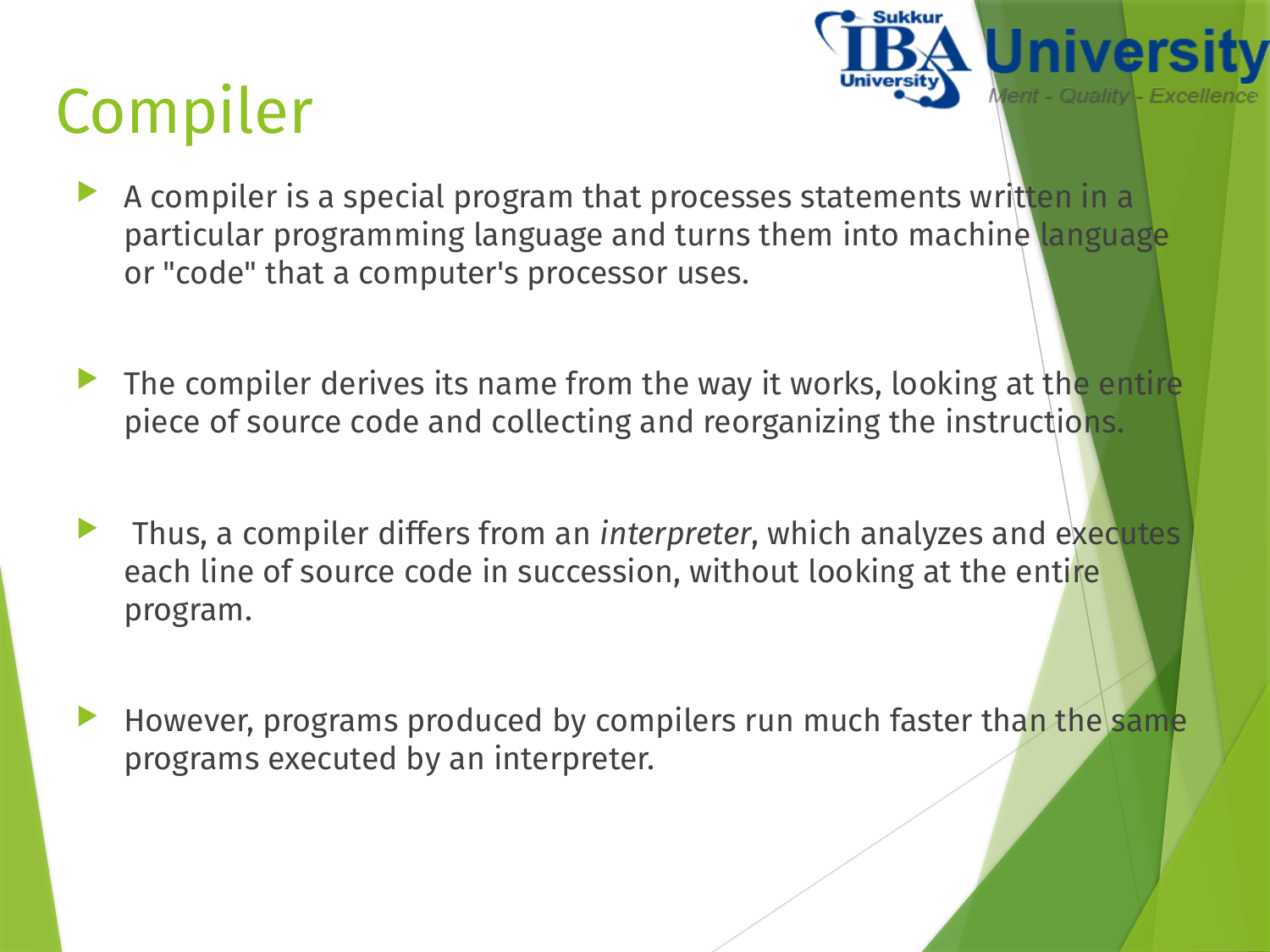

# Compiler
A compiler is a special program that processes statements written in a particular programming language and turns them into machine language or "code" that a computer's processor uses.

The compiler derives its name from the way it works, looking at the entire piece of source code and collecting and reorganizing the instructions.

 Thus, a compiler differs from an interpreter, which analyzes and executes each line of source code in succession, without looking at the entire program.

However, programs produced by compilers run much faster than the same programs executed by an interpreter.